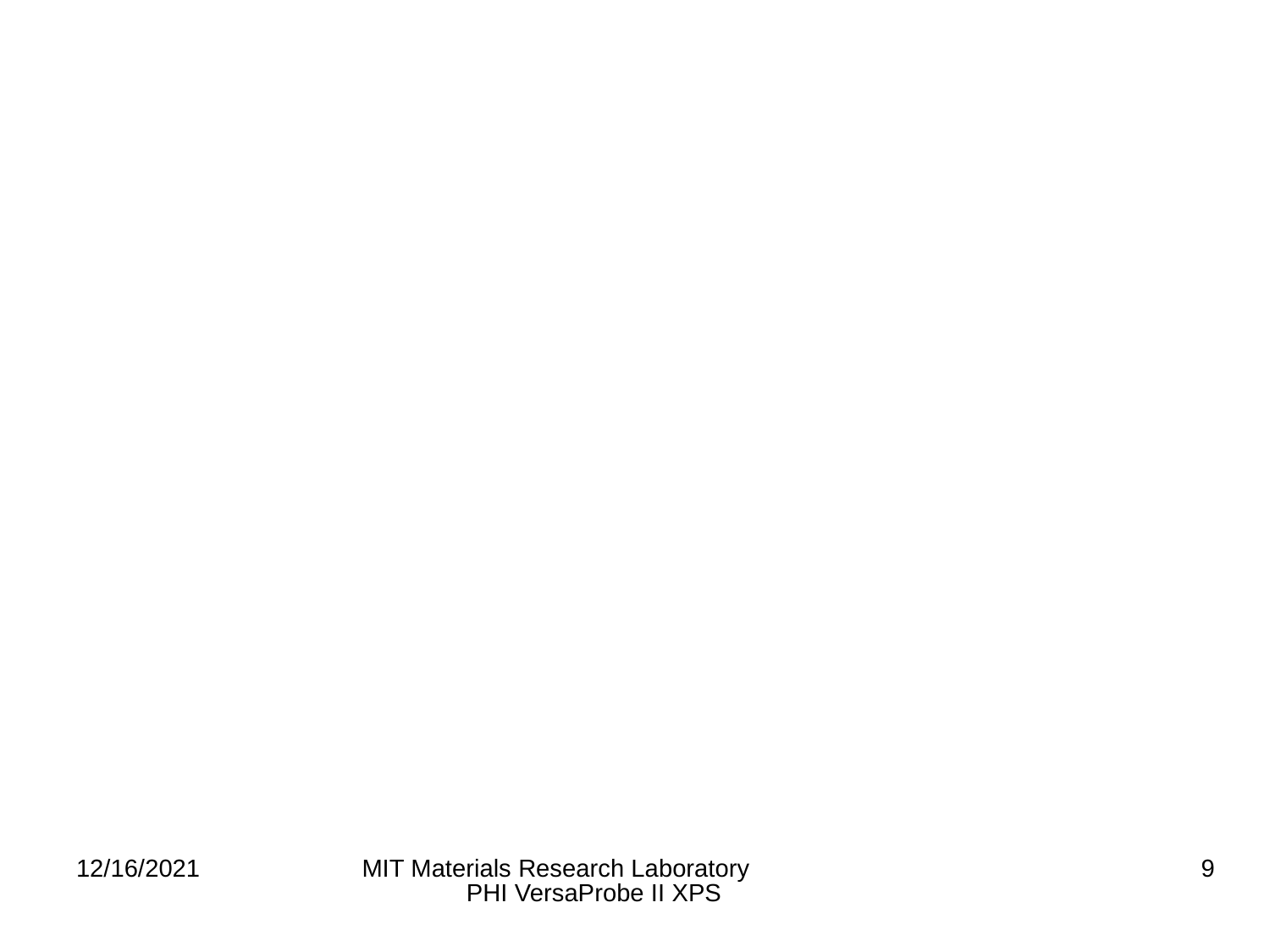

#

12/16/2021
MIT Materials Research Laboratory                                          PHI VersaProbe II XPS
9